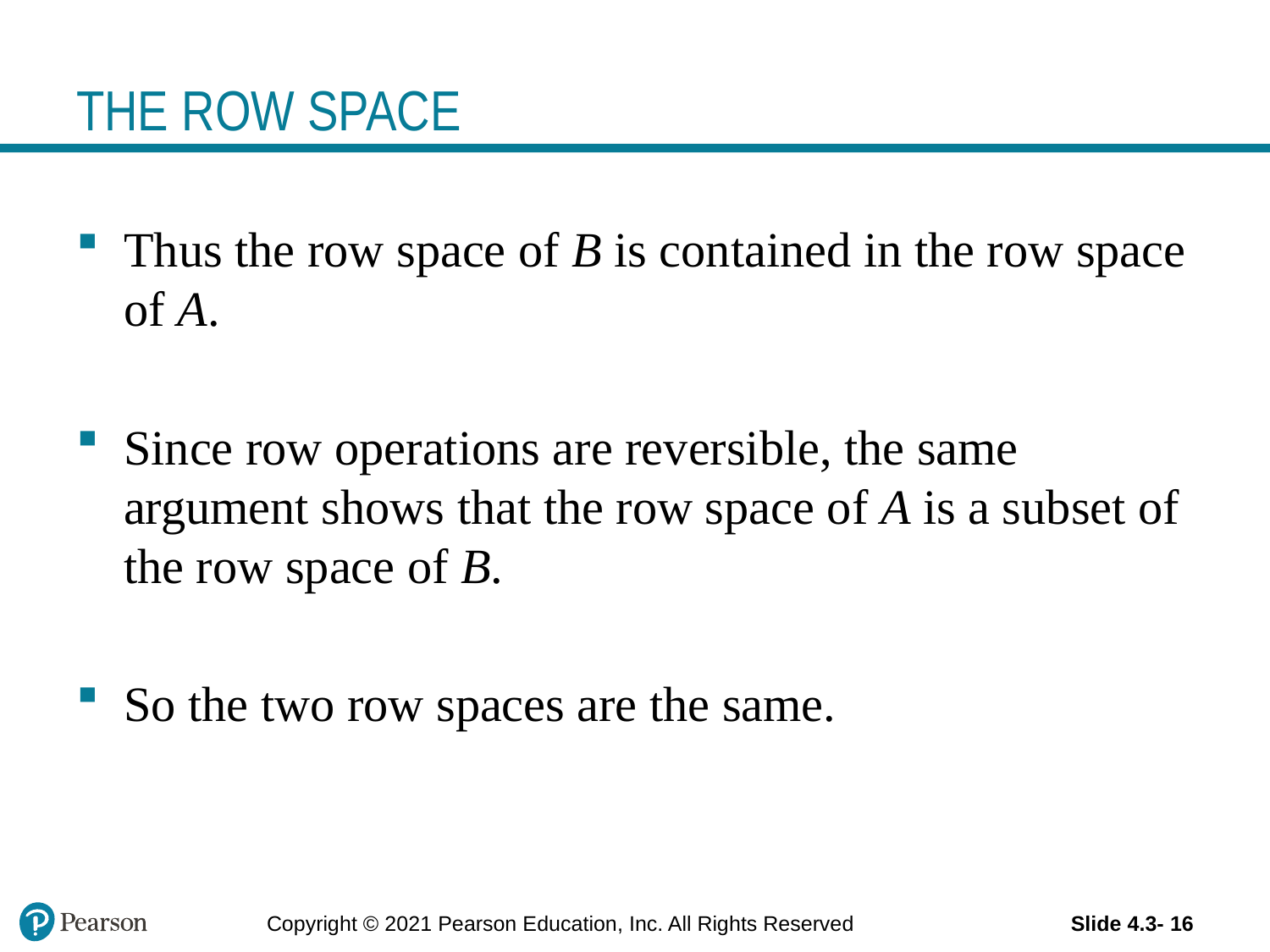

# THE ROW SPACE
Thus the row space of B is contained in the row space of A.

Since row operations are reversible, the same argument shows that the row space of A is a subset of the row space of B.

So the two row spaces are the same.

Copyright © 2021 Pearson Education, Inc. All Rights Reserved
Slide 4.3- 16